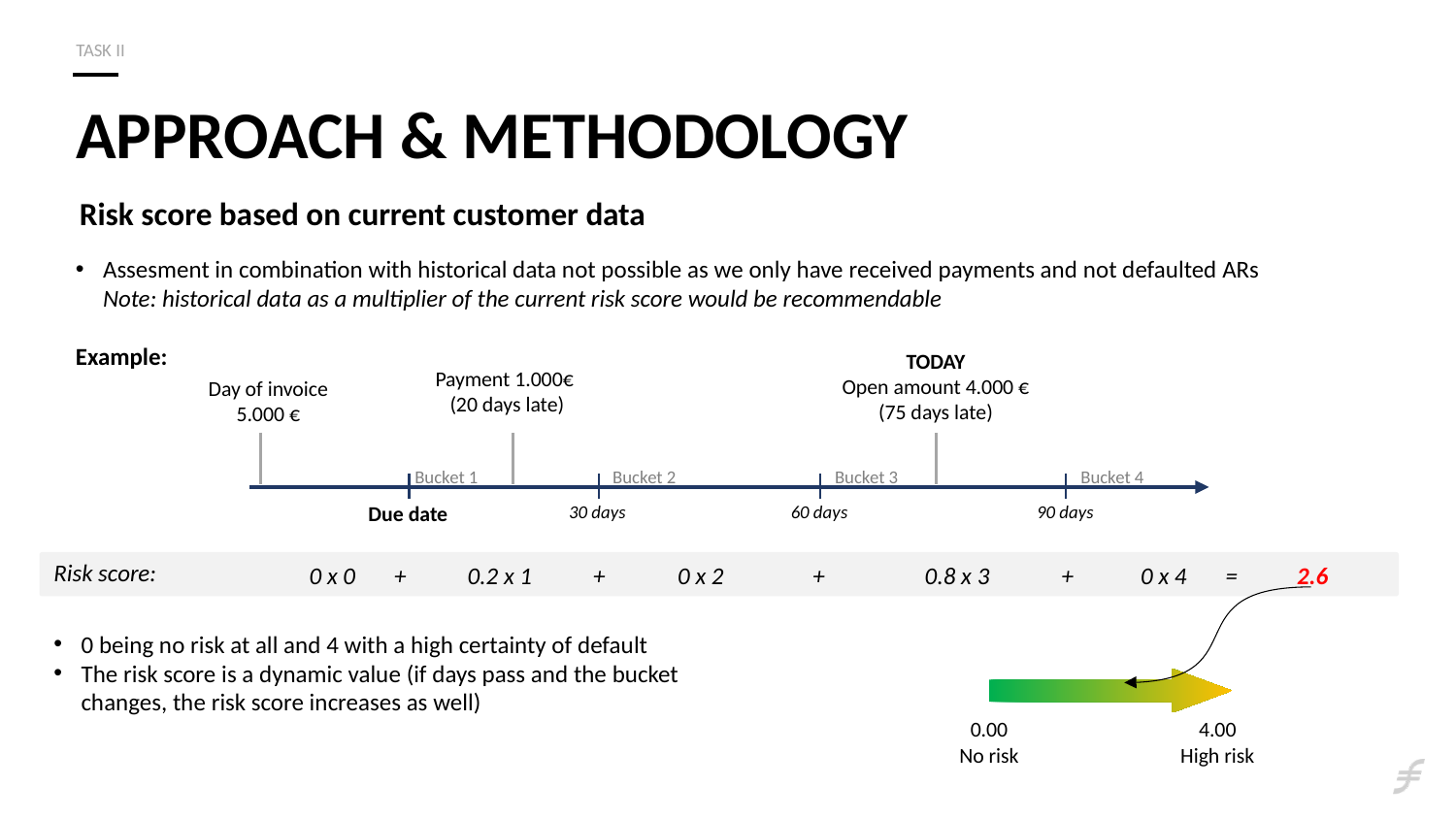

Task iI
# Approach & Methodology
Risk score based on current customer data
Assesment in combination with historical data not possible as we only have received payments and not defaulted ARs
Note: historical data as a multiplier of the current risk score would be recommendable

Example:
TODAY
Open amount 4.000 €
(75 days late)
Payment 1.000€
(20 days late)
Day of invoice 5.000 €
Bucket 1
Bucket 2
Bucket 3
Bucket 4
Due date
30 days
60 days
90 days
Risk score:

0 x 0       +           0.2 x 1           +             0 x 2                +                  0.8 x 3             +            0 x 4       =          2.6
0 being no risk at all and 4 with a high certainty of default
The risk score is a dynamic value (if days pass and the bucket changes, the risk score increases as well)

0.00
No risk
4.00
High risk
16